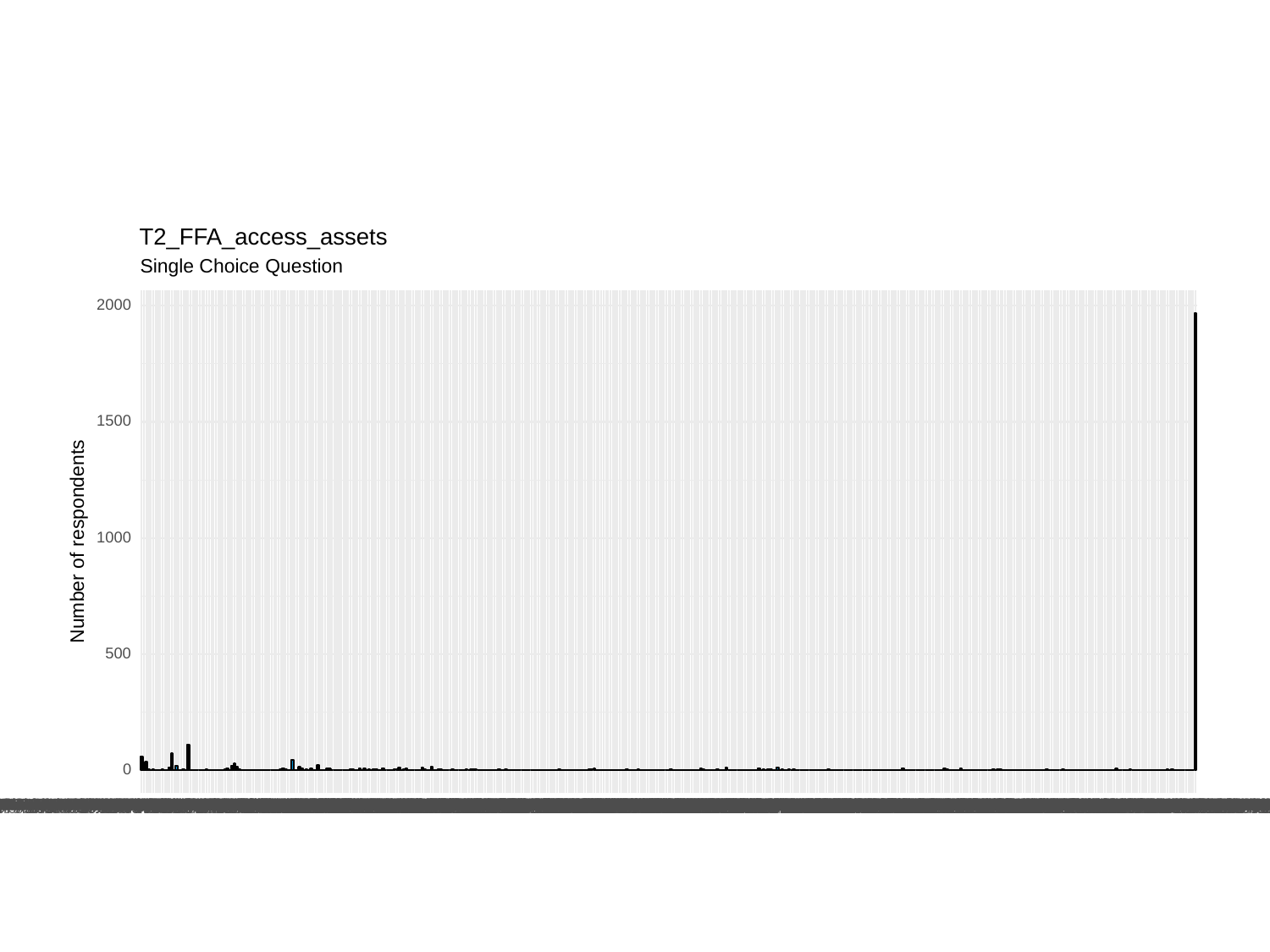

T2_FFA_access_assets
Single Choice Question

2000

1500

1000
Number of respondents

500

0

Rainwater harvesting Tree nursery establishment Tree planting Pegging and construction of marker ridges Hedgerow planting Compost  manure application Fishpond construction Fishpond management training Livestock management training Goat khola construction Distribution of chickens Demonstration plot Planting of fruit trees Degraded areas rehabilitated Trees planted (Agroforestry trees) Nursery establishment (Agroforestry trees) Upgrading of drainage systems Upgrading of canals Micro scheme establishment Community Access Roads
Rainwater harvesting Tree nursery establishment Tree planting Natural Forest generation Vertiver nurseries Hedgerow planting Compost/ khola making Compost  manure application Fishpond construction Fishpond management training Goat khola construction Demonstration plot Trees planted (Agroforestry trees) Nursery establishment (Agroforestry trees) Upgrading of drainage systems Upgrading of canals Micro scheme establishment Shallow wells protection Energy saving stoves Field days Swales Community Access Roads
Rainwater harvesting Tree nursery establishment Tree planting Natural Forest generation Pegging and construction of marker ridges Reclamation of gullies Vertiver nurseries Hedgerow planting Compost/ khola making Compost  manure application Goat khola construction Demonstration plot Degraded areas rehabilitated Trees planted (Agroforestry trees) Nursery establishment (Agroforestry trees) Field days Swales Community Access Roads Backyard gardens
Rainwater harvesting Tree nursery establishment Tree planting Natural Forest generation Pegging and construction of marker ridges Hedgerow planting Compost/ khola making Compost  manure application Beekeeping Livestock management training Feed conservation Goat khola construction Distribution of chickens Demonstration plot Planting of fruit trees Degraded areas rehabilitated Trees planted (Agroforestry trees) Nursery establishment (Agroforestry trees) Upgrading of drainage systems Upgrading of canals Micro scheme establishment Borehole rehabilitation Swales Community Access Roads Backyard gardens Deep trench
Rainwater harvesting Tree nursery establishment Vertiver nurseries Hedgerow planting Fishpond construction Rehabilitation of existing fish ponds Beekeeping Feed conservation Goat khola construction Trees planted (Agroforestry trees) Field days Swales Community Access Roads
Rainwater harvesting Tree nursery establishment Tree planting Natural Forest generation Pegging and construction of marker ridges Reclamation of gullies Vertiver nurseries Hedgerow planting Compost  manure application Livestock management training Feed conservation Goat khola construction Planting of fruit trees Degraded areas rehabilitated Trees planted (Agroforestry trees) Nursery establishment (Agroforestry trees) Field days Backyard gardens
Tree nursery establishment Tree planting Natural Forest generation Vertiver nurseries Compost/ khola making Compost  manure application Trees planted (Agroforestry trees) Nursery establishment (Agroforestry trees) Energy saving stoves Swales Community Access Roads Backyard gardens Deep trench
Tree nursery establishment Tree planting Natural Forest generation Compost/ khola making Trees planted (Agroforestry trees) Nursery establishment (Agroforestry trees) Swales Community Access Roads Backyard gardens Deep trench
Rainwater harvesting Tree nursery establishment Tree planting Pegging and construction of marker ridges Vertiver nurseries Hedgerow planting Compost  manure application Trees planted (Agroforestry trees) Nursery establishment (Agroforestry trees) Micro scheme establishment Field days Food budgeting Swales Community Access Roads Backyard gardens
Tree nursery establishment Pegging and construction of marker ridges Vertiver nurseries Feed conservation Nursery establishment (Agroforestry trees) Swales
Tree nursery establishment Pegging and construction of marker ridges Demonstration plot Nursery establishment (Agroforestry trees) Backyard gardens
Tree nursery establishment Tree planting Reclamation of gullies Compost/ khola making Compost  manure application Community Access Roads Backyard gardens Deep trench
Tree nursery establishment Tree planting Natural Forest generation Trees planted (Agroforestry trees) Nursery establishment (Agroforestry trees) Energy saving stoves Community Access Roads Backyard gardens
Tree nursery establishment Tree planting Reclamation of gullies Vertiver nurseries Feed conservation Demonstration plot
Tree nursery establishment Vertiver nurseries Compost/ khola making Swales Community Access Roads
Tree nursery establishment Tree planting Vertiver nurseries Hedgerow planting Swales Community Access Roads
Tree nursery establishment Tree planting Compost/ khola making Demonstration plot Community Access Roads
Tree nursery establishment Nursery establishment (Agroforestry trees) Swales Community Access Roads Backyard gardens
Tree nursery establishment Tree planting Compost/ khola making Compost  manure application Community Access Roads Backyard gardens Deep trench
Tree nursery establishment Vertiver nurseries Compost/ khola making Nursery establishment (Agroforestry trees) Swales
Tree nursery establishment Pegging and construction of marker ridges Nursery establishment (Agroforestry trees) Swales
Tree nursery establishment Nursery establishment (Agroforestry trees) Swales Community Access Roads
Tree nursery establishment Pegging and construction of marker ridges Nursery establishment (Agroforestry trees)
Tree nursery establishment Hedgerow planting Goat khola construction Demonstration plot Swales
Tree nursery establishment Hedgerow planting Compost/ khola making Swales Backyard gardens
Tree nursery establishment Tree planting Hedgerow planting Swales Community Access Roads
Tree nursery establishment Trees planted (Agroforestry trees) Swales Community Access Roads
Tree nursery establishment Pegging and construction of marker ridges Reclamation of gullies Compost/ khola making Compost  manure application Food processing, utilization and preservation Community Access Roads
Tree nursery establishment Swales Community Access Roads Backyard gardens
Compost/ khola making Compost  manure application Demonstration plot Field days Swales Backyard gardens
Rainwater harvesting Tree nursery establishment Tree planting Natural Forest generation Pegging and construction of marker ridges Reclamation of gullies Vertiver nurseries Hedgerow planting Compost  manure application Field days Food budgeting Swales Community Access Roads Backyard gardens
Tree nursery establishment Tree planting Vertiver nurseries Compost/ khola making Compost  manure application Swales Community Access Roads Backyard gardens
Tree nursery establishment Tree planting Compost/ khola making Compost  manure application Energy saving stoves Backyard gardens
Tree nursery establishment Pegging and construction of marker ridges Vertiver nurseries Swales
Tree planting Compost/ khola making Compost  manure application Energy saving stoves Community Access Roads
Tree nursery establishment Tree planting Natural Forest generation Compost/ khola making Energy saving stoves Swales Community Access Roads Backyard gardens
Rainwater harvesting Tree planting Hedgerow planting Community Access Roads Backyard gardens
Tree nursery establishment Tree planting Reclamation of gullies Community Access Roads Backyard gardens Deep trench
Tree nursery establishment Swales Community Access Roads
Tree nursery establishment Tree planting Natural Forest generation Community Access Roads Backyard gardens
Tree nursery establishment Tree planting San plat facilities San plat training Swales
Degraded areas rehabilitated Nursery establishment (Agroforestry trees) Swales
Tree nursery establishment Tree planting Energy saving stoves Community Access Roads Backyard gardens
Tree nursery establishment Tree planting Energy saving stoves Community Access Roads Backyard gardens Deep trench
Rainwater harvesting Tree nursery establishment Tree planting Vertiver nurseries Hedgerow planting Compost  manure application Trees planted (Agroforestry trees) Nursery establishment (Agroforestry trees) Micro scheme establishment Food budgeting Swales Community Access Roads
Tree nursery establishment Tree planting Swales Community Access Roads
Tree nursery establishment Compost/ khola making Upgrading of drainage systems Community Access Roads Backyard gardens Deep trench
Tree nursery establishment Community Access Roads
Tree planting Reclamation of gullies Trees planted (Agroforestry trees) Backyard gardens
Tree nursery establishment Tree planting Compost/ khola making Compost  manure application Swales Backyard gardens
Tree nursery establishment Trees planted (Agroforestry trees) Community Access Roads
Compost/ khola making Swales Community Access Roads Backyard gardens
Rainwater harvesting Tree nursery establishment Tree planting Vertiver nurseries Compost/ khola making
Rainwater harvesting Tree nursery establishment Swales
Tree nursery establishment Compost/ khola making Nursery establishment (Agroforestry trees) Community Access Roads Deep trench
Tree nursery establishment Tree planting Reclamation of gullies Community Access Roads Backyard gardens
Tree nursery establishment Compost/ khola making Goat khola construction Swales Community Access Roads Backyard gardens Deep trench
Tree nursery establishment Goat khola construction Community Access Roads Backyard gardens
Tree nursery establishment Tree planting Swales
Tree nursery establishment Compost/ khola making Demonstration plot Swales Community Access Roads Backyard gardens Deep trench
Upgrading of canals Micro scheme establishment
Swales Community Access Roads Backyard gardens
Compost/ khola making Community Access Roads Backyard gardens
Tree nursery establishment Compost  manure application Swales Community Access Roads Backyard gardens Deep trench
Vertiver nurseries Compost/ khola making Compost  manure application Swales Community Access Roads Backyard gardens Deep trench
Tree nursery establishment Vertiver nurseries Compost/ khola making Swales Community Access Roads Backyard gardens Deep trench
Nursery establishment (Agroforestry trees)
Micro scheme establishment Community Access Roads
Tree nursery establishment Micro scheme establishment Swales
Degraded areas rehabilitated Trees planted (Agroforestry trees)
Rainwater harvesting Tree nursery establishment Pegging and construction of marker ridges Compost/ khola making Compost  manure application Swales Community Access Roads
Tree nursery establishment Compost  manure application Community Access Roads Backyard gardens Deep trench
Tree nursery establishment Compost/ khola making Dietary diversity Community Access Roads Backyard gardens
Tree nursery establishment Tree planting Planting of fruit trees Community Access Roads
Goat khola construction Swales Backyard gardens
Tree nursery establishment Compost/ khola making Dietary diversity Community Access Roads Backyard gardens Deep trench
Community Access Roads Backyard gardens
Tree planting Goat khola construction Swales
Tree nursery establishment Tree planting Compost/ khola making Swales Community Access Roads Backyard gardens Deep trench
Tree nursery establishment Tree planting Vertiver nurseries Compost/ khola making Swales Community Access Roads Backyard gardens
Tree nursery establishment Tree planting Vertiver nurseries Compost/ khola making Demonstration plot Swales Community Access Roads Backyard gardens
Vertiver nurseries Swales Backyard gardens
Tree nursery establishment Compost/ khola making Compost  manure application Swales Community Access Roads Backyard gardens
Tree nursery establishment Shallow wells protection Community Access Roads Backyard gardens Deep trench
Tree nursery establishment Tree planting Community Access Roads Backyard gardens
Tree nursery establishment Reclamation of gullies Compost/ khola making Swales Community Access Roads Backyard gardens Deep trench
Tree nursery establishment Compost  manure application Swales Community Access Roads Backyard gardens
Trees planted (Agroforestry trees)
Tree nursery establishment Compost/ khola making Community Access Roads Backyard gardens Deep trench
Compost/ khola making Compost  manure application Swales Community Access Roads Backyard gardens Deep trench
Pegging and construction of marker ridges Reclamation of gullies Compost  manure application Fishpond construction Fishpond management training Swales Community Access Roads
Pegging and construction of marker ridges Reclamation of gullies Vertiver nurseries
Reclamation of gullies Nursery establishment (Agroforestry trees) Swales
Swales Community Access Roads
Tree nursery establishment Tree planting Swales Community Access Roads Backyard gardens
Tree nursery establishment Compost/ khola making Swales Community Access Roads Backyard gardens Deep trench
Tree nursery establishment Community Access Roads Backyard gardens
Tree nursery establishment Compost/ khola making Community Access Roads Backyard gardens
Tree planting Degraded areas rehabilitated Swales Deep trench
Tree planting Natural Forest generation Compost/ khola making Compost  manure application Nursery establishment (Agroforestry trees) Upgrading of drainage systems
Compost  manure application Fishpond management training Community Access Roads Backyard gardens
Tree planting Community Access Roads
Tree nursery establishment Tree planting Compost/ khola making Goat khola construction Swales Community Access Roads Backyard gardens
Tree nursery establishment Pegging and construction of marker ridges Reclamation of gullies Vertiver nurseries Swales Community Access Roads Backyard gardens
Tree nursery establishment Compost/ khola making Community Access Roads
Tree planting Swales
Rainwater harvesting Swales
Compost  manure application Swales Community Access Roads Backyard gardens
Vertiver nurseries Swales Community Access Roads Backyard gardens Deep trench
Compost/ khola making Energy saving stoves Community Access Roads Backyard gardens
Vertiver nurseries Compost/ khola making Swales Community Access Roads Backyard gardens Deep trench
Compost/ khola making Compost  manure application Energy saving stoves Community Access Roads Backyard gardens
Tree planting Natural Forest generation Compost/ khola making Swales Community Access Roads Backyard gardens
Tree nursery establishment Pegging and construction of marker ridges Compost/ khola making Compost  manure application Swales Community Access Roads
Tree nursery establishment Tree planting Vertiver nurseries Swales Community Access Roads Backyard gardens
Community Access Roads
Tree nursery establishment Pegging and construction of marker ridges Vertiver nurseries Trees planted (Agroforestry trees) Nursery establishment (Agroforestry trees) Energy saving stoves Food processing, utilization and preservation Community Access Roads Backyard gardens
Reclamation of gullies Swales Community Access Roads Backyard gardens
Natural Forest generation Vertiver nurseries Compost  manure application Demonstration plot Trees planted (Agroforestry trees) Upgrading of canals San plat facilities Swales Community Access Roads Backyard gardens
Tree nursery establishment Swales
Natural Forest generation Community Access Roads
Tree nursery establishment Compost  manure application Swales Backyard gardens Deep trench
Tree nursery establishment Compost  manure application Swales Community Access Roads
Pegging and construction of marker ridges Compost/ khola making Compost  manure application Upgrading of drainage systems
Tree nursery establishment Community Access Roads Backyard gardens Deep trench
Nursery establishment (Agroforestry trees) Community Access Roads
Nursery establishment (Agroforestry trees) Swales
Reclamation of gullies Community Access Roads
Compost  manure application Community Access Roads Backyard gardens
Compost  manure application San plat facilities Community Access Roads
Tree planting Community Access Roads Backyard gardens
Swales Community Access Roads Backyard gardens Deep trench
Tree nursery establishment Tree planting Swales Backyard gardens
Compost  manure application Swales Backyard gardens Deep trench
Tree planting Planting of fruit trees
Tree nursery establishment Tree planting Compost/ khola making Swales Community Access Roads Backyard gardens
Vertiver nurseries Swales Community Access Roads Backyard gardens
Tree planting Swales Deep trench
Pegging and construction of marker ridges Compost/ khola making Compost  manure application Degraded areas rehabilitated
Compost/ khola making Compost  manure application Goat khola construction Backyard gardens
Tree nursery establishment Compost/ khola making Backyard gardens
Tree planting Compost/ khola making
Tree nursery establishment Pegging and construction of marker ridges Reclamation of gullies Compost/ khola making Compost  manure application Swales
Tree nursery establishment Trees planted (Agroforestry trees) Nursery establishment (Agroforestry trees) Upgrading of canals Swales Community Access Roads Backyard gardens
Tree nursery establishment Goat khola construction Swales Community Access Roads Deep trench
Compost/ khola making Community Access Roads
Community Access Roads Backyard gardens Deep trench
Tree nursery establishment Pegging and construction of marker ridges Reclamation of gullies Swales Community Access Roads
Energy saving stoves Swales
Tree nursery establishment Reclamation of gullies Food budgeting Backyard gardens Deep trench
Tree nursery establishment Vertiver nurseries Compost  manure application Swales Community Access Roads Backyard gardens
Tree nursery establishment Tree planting Compost/ khola making
Tree nursery establishment Tree planting Swales Community Access Roads Deep trench
Tree nursery establishment Energy saving stoves Community Access Roads
Tree nursery establishment Vertiver nurseries Compost/ khola making Swales Backyard gardens Deep trench
Tree nursery establishment Compost/ khola making San plat facilities Backyard gardens Deep trench
Compost/ khola making Compost  manure application Food budgeting Backyard gardens
Planting of fruit trees
Upgrading of drainage systems Swales
Vertiver nurseries Compost/ khola making Swales Backyard gardens
Tree planting Compost/ khola making Swales Community Access Roads Backyard gardens Deep trench
Tree nursery establishment Compost/ khola making Community Access Roads Deep trench
Tree nursery establishment Compost  manure application Backyard gardens Deep trench
Tree nursery establishment Compost/ khola making Backyard gardens Deep trench
Compost  manure application Backyard gardens
Pegging and construction of marker ridges Compost  manure application Degraded areas rehabilitated
Compost/ khola making Beekeeping
Tree nursery establishment Reclamation of gullies Swales Backyard gardens Deep trench
Tree nursery establishment Compost/ khola making Swales Community Access Roads Backyard gardens
Tree nursery establishment Compost/ khola making Compost  manure application Nursery establishment (Agroforestry trees) Community Access Roads Backyard gardens
Vertiver nurseries Compost/ khola making Backyard gardens
Upgrading of canals Community Access Roads Backyard gardens
Vertiver nurseries Compost/ khola making Community Access Roads Backyard gardens Deep trench
Tree nursery establishment Vertiver nurseries Compost/ khola making Swales Community Access Roads Backyard gardens
Vertiver nurseries Compost/ khola making Fishpond construction Swales Community Access Roads Backyard gardens
Rainwater harvesting Compost/ khola making Goat khola construction Swales Community Access Roads Backyard gardens
Reclamation of gullies Vertiver nurseries Compost/ khola making Swales Community Access Roads Backyard gardens
Compost/ khola making Compost  manure application Feed conservation Backyard gardens
Reclamation of gullies Compost  manure application Degraded areas rehabilitated Nursery establishment (Agroforestry trees) San plat facilities Swales Community Access Roads
Compost/ khola making
Tree nursery establishment Vertiver nurseries Compost/ khola making Swales Backyard gardens
Pegging and construction of marker ridges Compost/ khola making Swales Community Access Roads
Tree nursery establishment Pegging and construction of marker ridges Compost/ khola making Compost  manure application Swales
Compost  manure application Swales Backyard gardens
Compost/ khola making Swales Backyard gardens
Rainwater harvesting Tree nursery establishment Goat khola construction Trees planted (Agroforestry trees) Backyard gardens
Compost  manure application Community Access Roads
Rainwater harvesting Tree nursery establishment Vertiver nurseries Nursery establishment (Agroforestry trees) Backyard gardens
Tree nursery establishment Upgrading of canals
Tree nursery establishment Compost/ khola making Compost  manure application Demonstration plot Swales Community Access Roads Backyard gardens
Rainwater harvesting Tree planting Compost/ khola making Swales Community Access Roads Backyard gardens
Pegging and construction of marker ridges Compost/ khola making Compost  manure application
Tree nursery establishment Community Access Roads Deep trench
Pegging and construction of marker ridges Reclamation of gullies Swales Community Access Roads
Compost/ khola making Backyard gardens
Tree nursery establishment Tree planting Natural Forest generation Hedgerow planting Compost/ khola making Compost  manure application Demonstration plot Swales Backyard gardens
Tree nursery establishment Compost/ khola making Compost  manure application Swales Community Access Roads
Tree nursery establishment Pegging and construction of marker ridges Vertiver nurseries Trees planted (Agroforestry trees) Nursery establishment (Agroforestry trees) Energy saving stoves Swales Community Access Roads
Compost  manure application Food budgeting Backyard gardens
Compost/ khola making Compost  manure application Swales Community Access Roads Backyard gardens
Tree nursery establishment Tree planting Degraded areas rehabilitated Trees planted (Agroforestry trees) Nursery establishment (Agroforestry trees) Community Access Roads Backyard gardens
Pegging and construction of marker ridges Vertiver nurseries Community Access Roads
Compost/ khola making Community Access Roads Backyard gardens Deep trench
Compost/ khola making Nursery establishment (Agroforestry trees) Backyard gardens
Tree planting Compost/ khola making Swales Community Access Roads Backyard gardens
Compost/ khola making Compost  manure application Backyard gardens
Tree nursery establishment Compost/ khola making Compost  manure application Demonstration plot Community Access Roads Backyard gardens
Compost  manure application Nursery establishment (Agroforestry trees) Energy saving stoves Backyard gardens
Reclamation of gullies San plat facilities Swales Backyard gardens
Pegging and construction of marker ridges Compost  manure application Swales
Tree nursery establishment Compost/ khola making Swales Backyard gardens
Tree nursery establishment San plat facilities Backyard gardens
Compost  manure application San plat facilities Backyard gardens
Tree nursery establishment Pegging and construction of marker ridges Vertiver nurseries Trees planted (Agroforestry trees) Nursery establishment (Agroforestry trees) Community Access Roads Backyard gardens
Compost/ khola making Trees planted (Agroforestry trees) Swales Community Access Roads Backyard gardens Deep trench
Tree planting Vertiver nurseries Compost/ khola making Swales Community Access Roads Backyard gardens Deep trench
Tree nursery establishment Pegging and construction of marker ridges Compost/ khola making Trees planted (Agroforestry trees) Nursery establishment (Agroforestry trees) Swales Community Access Roads
Compost  manure application Trees planted (Agroforestry trees) Nursery establishment (Agroforestry trees) San plat facilities Community Access Roads
Tree nursery establishment Pegging and construction of marker ridges Goat khola construction Trees planted (Agroforestry trees) Nursery establishment (Agroforestry trees) Swales Community Access Roads
Tree nursery establishment Planting of fruit trees Swales Community Access Roads
Pegging and construction of marker ridges Compost/ khola making Compost  manure application Swales
Tree nursery establishment Reclamation of gullies Vertiver nurseries San plat training Community Access Roads Backyard gardens
Tree nursery establishment Reclamation of gullies Swales
Pegging and construction of marker ridges Swales Community Access Roads
Rainwater harvesting Energy saving stoves Swales Community Access Roads Backyard gardens
Pegging and construction of marker ridges Compost  manure application
Tree nursery establishment Pegging and construction of marker ridges Vertiver nurseries
Compost/ khola making Compost  manure application
Compost/ khola making Compost  manure application Upgrading of canals Swales Community Access Roads
Tree nursery establishment Compost/ khola making Nursery establishment (Agroforestry trees) Community Access Roads
Tree nursery establishment Vertiver nurseries Compost  manure application Demonstration plot Swales Community Access Roads
Compost/ khola making Fishpond construction Community Access Roads Backyard gardens
Tree nursery establishment Swales Backyard gardens
Tree nursery establishment Pegging and construction of marker ridges Hedgerow planting Livestock management training Demonstration plot Backyard gardens
Compost/ khola making Compost  manure application Trees planted (Agroforestry trees) Energy saving stoves Community Access Roads Backyard gardens
Rainwater harvesting Tree nursery establishment Tree planting Pegging and construction of marker ridges Compost  manure application Demonstration plot Community Access Roads
Compost/ khola making Compost  manure application Energy saving stoves Swales Backyard gardens Deep trench
Tree nursery establishment Compost/ khola making Compost  manure application Energy saving stoves Backyard gardens Deep trench
Rainwater harvesting Tree planting Swales Community Access Roads Backyard gardens
Compost/ khola making Community Access Roads Deep trench
Tree nursery establishment Compost  manure application Nursery establishment (Agroforestry trees) Community Access Roads
Tree nursery establishment Vertiver nurseries Trees planted (Agroforestry trees) Nursery establishment (Agroforestry trees) Energy saving stoves Swales Community Access Roads Backyard gardens
Reclamation of gullies Vertiver nurseries Compost  manure application San plat facilities Swales Community Access Roads Backyard gardens
Tree nursery establishment Reclamation of gullies Compost  manure application Nursery establishment (Agroforestry trees)
Tree planting Swales Community Access Roads Backyard gardens
Tree nursery establishment Compost/ khola making Compost  manure application Community Access Roads Backyard gardens
Reclamation of gullies Compost/ khola making Compost  manure application Community Access Roads
Tree nursery establishment Compost/ khola making Swales Community Access Roads
Tree planting Swales Backyard gardens
Tree nursery establishment Tree planting Natural Forest generation Hedgerow planting Compost  manure application Demonstration plot Backyard gardens
Tree nursery establishment Tree planting Natural Forest generation Nursery establishment (Agroforestry trees) Field days Community Access Roads Backyard gardens
Tree nursery establishment Vertiver nurseries Compost  manure application Trees planted (Agroforestry trees) Nursery establishment (Agroforestry trees) Swales Community Access Roads Backyard gardens
Vertiver nurseries Compost/ khola making Swales Community Access Roads Backyard gardens
Compost/ khola making Compost  manure application Energy saving stoves Swales Community Access Roads Backyard gardens
Compost  manure application Food budgeting
Compost/ khola making Trees planted (Agroforestry trees) Nursery establishment (Agroforestry trees) Community Access Roads
Vertiver nurseries Compost  manure application San plat facilities Community Access Roads Backyard gardens
Pegging and construction of marker ridges
Rainwater harvesting Swales Community Access Roads Backyard gardens
Compost/ khola making Compost  manure application Swales Backyard gardens
Tree nursery establishment Compost/ khola making Compost  manure application Swales
Tree nursery establishment Compost/ khola making Energy saving stoves Community Access Roads Backyard gardens
Tree nursery establishment Pegging and construction of marker ridges Trees planted (Agroforestry trees) Nursery establishment (Agroforestry trees) Swales Community Access Roads
Tree nursery establishment Reclamation of gullies Nursery establishment (Agroforestry trees) Upgrading of drainage systems Borehole rehabilitation Swales Community Access Roads Backyard gardens
Tree planting Compost/ khola making Backyard gardens
Tree planting Compost/ khola making Swales Deep trench
Reclamation of gullies Swales
Tree nursery establishment Trees planted (Agroforestry trees) Backyard gardens
Tree nursery establishment Compost  manure application Demonstration plot Swales Backyard gardens
Tree nursery establishment Vertiver nurseries Trees planted (Agroforestry trees) Nursery establishment (Agroforestry trees) Energy saving stoves Swales Community Access Roads
Tree nursery establishment Rehabilitation of existing fish ponds Swales Community Access Roads
Tree nursery establishment Nursery establishment (Agroforestry trees) Community Access Roads
Rainwater harvesting Tree nursery establishment Vertiver nurseries Fishpond construction Swales Community Access Roads
Rainwater harvesting Tree nursery establishment Tree planting Pegging and construction of marker ridges Demonstration plot Swales Community Access Roads
Tree nursery establishment Vertiver nurseries Hedgerow planting Compost  manure application Nursery establishment (Agroforestry trees) Swales Community Access Roads Backyard gardens
Tree nursery establishment Compost  manure application Community Access Roads
Pegging and construction of marker ridges Energy saving stoves Swales Deep trench
Tree nursery establishment Swales Deep trench
Trees planted (Agroforestry trees) Swales Backyard gardens
Vertiver nurseries Compost  manure application San plat facilities Swales Community Access Roads Backyard gardens
Tree nursery establishment Compost  manure application Nursery establishment (Agroforestry trees) Upgrading of drainage systems Swales Community Access Roads Backyard gardens
Energy saving stoves Community Access Roads Backyard gardens
Nursery establishment (Agroforestry trees) Upgrading of canals Community Access Roads
Tree nursery establishment Pegging and construction of marker ridges Trees planted (Agroforestry trees) Nursery establishment (Agroforestry trees) Community Access Roads
Compost/ khola making Compost  manure application Energy saving stoves Backyard gardens Deep trench
Compost  manure application Energy saving stoves Backyard gardens
Tree planting Pegging and construction of marker ridges Swales Deep trench
Tree nursery establishment Vertiver nurseries Trees planted (Agroforestry trees) Nursery establishment (Agroforestry trees) Community Access Roads Backyard gardens
Compost/ khola making Trees planted (Agroforestry trees) Energy saving stoves Community Access Roads Backyard gardens
Tree nursery establishment Energy saving stoves Swales Backyard gardens
Tree nursery establishment Tree planting Hedgerow planting Compost  manure application Community Access Roads Backyard gardens
Tree nursery establishment Tree planting Pegging and construction of marker ridges Community Access Roads Backyard gardens
Tree nursery establishment Compost  manure application Swales Backyard gardens
Tree nursery establishment Demonstration plot Swales Community Access Roads Backyard gardens
Tree nursery establishment Vertiver nurseries Compost  manure application Nursery establishment (Agroforestry trees) Swales Community Access Roads Backyard gardens
Compost/ khola making Compost  manure application Energy saving stoves Backyard gardens
Tree nursery establishment Compost/ khola making Energy saving stoves Backyard gardens
Tree nursery establishment Tree planting Natural Forest generation Swales Community Access Roads Backyard gardens
Compost/ khola making Compost  manure application Community Access Roads
Rainwater harvesting Tree nursery establishment Tree planting Pegging and construction of marker ridges Swales Community Access Roads
Tree nursery establishment Tree planting Reclamation of gullies Vertiver nurseries Compost  manure application Community Access Roads
Compost/ khola making Swales
Tree nursery establishment Natural Forest generation Swales Backyard gardens
Tree nursery establishment Demonstration plot Community Access Roads Backyard gardens
Tree nursery establishment Reclamation of gullies Nursery establishment (Agroforestry trees) Borehole rehabilitation Swales Community Access Roads Backyard gardens
Compost/ khola making Energy saving stoves
Tree nursery establishment Natural Forest generation Compost/ khola making Swales
Tree nursery establishment Demonstration plot Community Access Roads
Tree nursery establishment Pegging and construction of marker ridges Nursery establishment (Agroforestry trees) Swales Community Access Roads
Energy saving stoves Swales Community Access Roads Backyard gardens Deep trench
Tree nursery establishment Compost  manure application Swales
Compost  manure application San plat facilities Community Access Roads Backyard gardens
Compost  manure application Energy saving stoves
Natural Forest generation Swales Community Access Roads Backyard gardens
Tree nursery establishment Compost  manure application
Tree nursery establishment Reclamation of gullies Vertiver nurseries Nursery establishment (Agroforestry trees) Swales Community Access Roads Backyard gardens
Vertiver nurseries Degraded areas rehabilitated Community Access Roads Backyard gardens
Tree nursery establishment Nursery establishment (Agroforestry trees) Swales Backyard gardens
Tree nursery establishment Tree planting Pegging and construction of marker ridges Community Access Roads
Energy saving stoves Community Access Roads
Tree nursery establishment Tree planting Upgrading of drainage systems Upgrading of canals Micro scheme establishment
Rainwater harvesting Compost  manure application Goat khola construction Upgrading of canals
Reclamation of gullies Vertiver nurseries Swales Community Access Roads Backyard gardens
Tree nursery establishment Tree planting Swales Deep trench
San plat facilities San plat training Energy saving stoves Community Access Roads Backyard gardens
Pegging and construction of marker ridges Trees planted (Agroforestry trees) Nursery establishment (Agroforestry trees)
Tree planting Swales Community Access Roads
Upgrading of canals Community Access Roads
Tree nursery establishment Natural Forest generation Pegging and construction of marker ridges Nursery establishment (Agroforestry trees) Swales
Natural Forest generation Reclamation of gullies Swales Community Access Roads
Compost/ khola making Compost  manure application Community Access Roads Backyard gardens
Pegging and construction of marker ridges Swales
Tree nursery establishment Trees planted (Agroforestry trees) Nursery establishment (Agroforestry trees) Swales Community Access Roads
Tree nursery establishment Natural Forest generation Trees planted (Agroforestry trees) Nursery establishment (Agroforestry trees)
Tree nursery establishment Tree planting Compost/ khola making Upgrading of canals Micro scheme establishment Community Access Roads Backyard gardens
Tree nursery establishment Nursery establishment (Agroforestry trees) Upgrading of drainage systems Community Access Roads
Tree planting Compost/ khola making Compost  manure application Community Access Roads
Rainwater harvesting Tree nursery establishment Tree planting Demonstration plot Swales Community Access Roads
Energy saving stoves Swales Deep trench
Micro scheme establishment San plat training Energy saving stoves Backyard gardens
Tree nursery establishment Compost  manure application Nursery establishment (Agroforestry trees) Community Access Roads Backyard gardens
Pegging and construction of marker ridges Trees planted (Agroforestry trees) Micro scheme establishment
Planting of fruit trees Trees planted (Agroforestry trees) Nursery establishment (Agroforestry trees) Swales
Tree nursery establishment Tree planting Hedgerow planting Compost  manure application
Tree nursery establishment Reclamation of gullies Nursery establishment (Agroforestry trees) Swales Community Access Roads Backyard gardens
Demonstration plot Planting of fruit trees Trees planted (Agroforestry trees) Nursery establishment (Agroforestry trees)
Rainwater harvesting Swales Community Access Roads
Vertiver nurseries Energy saving stoves Swales Backyard gardens
Trees planted (Agroforestry trees) Energy saving stoves Community Access Roads
Compost/ khola making San plat facilities Community Access Roads
Vertiver nurseries Fishpond construction Swales Community Access Roads
San plat facilities Energy saving stoves Community Access Roads
Trees planted (Agroforestry trees) Nursery establishment (Agroforestry trees) Backyard gardens
Compost  manure application Trees planted (Agroforestry trees) Upgrading of canals Energy saving stoves Community Access Roads
San plat facilities San plat training Energy saving stoves Backyard gardens
Tree nursery establishment Vertiver nurseries Swales Backyard gardens
Planting of fruit trees Deep trench
Tree nursery establishment Pegging and construction of marker ridges Community Access Roads
Pegging and construction of marker ridges Swales Backyard gardens Deep trench
Goat khola construction Demonstration plot Backyard gardens
Tree planting Planting of fruit trees Trees planted (Agroforestry trees)
Pegging and construction of marker ridges Micro scheme establishment Backyard gardens
Swales Backyard gardens
Tree nursery establishment Tree planting Compost/ khola making Upgrading of canals Community Access Roads Backyard gardens
San plat facilities Energy saving stoves Backyard gardens
Tree nursery establishment Vertiver nurseries Upgrading of canals Energy saving stoves Community Access Roads Backyard gardens
Nursery establishment (Agroforestry trees) Energy saving stoves Community Access Roads
Demonstration plot Nursery establishment (Agroforestry trees) Community Access Roads
Natural Forest generation Nursery establishment (Agroforestry trees) Swales Community Access Roads
San plat facilities San plat training Backyard gardens
Trees planted (Agroforestry trees) Nursery establishment (Agroforestry trees)
Pegging and construction of marker ridges Micro scheme establishment
Pegging and construction of marker ridges Swales Deep trench
Tree nursery establishment Nursery establishment (Agroforestry trees) Backyard gardens
Tree nursery establishment Natural Forest generation Nursery establishment (Agroforestry trees)
Tree nursery establishment Nursery establishment (Agroforestry trees)
Tree nursery establishment Trees planted (Agroforestry trees) Swales Community Access Roads Backyard gardens
Tree nursery establishment Tree planting Micro scheme establishment Community Access Roads Backyard gardens
Demonstration plot Community Access Roads
Tree nursery establishment Pegging and construction of marker ridges Reclamation of gullies Compost/ khola making
Demonstration plot Planting of fruit trees Trees planted (Agroforestry trees)
Micro scheme establishment Swales Backyard gardens
Upgrading of drainage systems San plat training Shallow wells protection Swales Community Access Roads
Pegging and construction of marker ridges Backyard gardens
Tree nursery establishment Tree planting Community Access Roads
Compost  manure application Trees planted (Agroforestry trees) Community Access Roads
Nursery establishment (Agroforestry trees) Swales Backyard gardens
Distribution of chickens Nursery establishment (Agroforestry trees)
Pegging and construction of marker ridges Vertiver nurseries Community Access Roads Backyard gardens
Demonstration plot Swales Backyard gardens
Nursery establishment (Agroforestry trees) Backyard gardens
Upgrading of drainage systems Community Access Roads
Tree planting Nursery establishment (Agroforestry trees) Upgrading of canals
Tree nursery establishment Upgrading of canals Community Access Roads Backyard gardens
Tree nursery establishment Vertiver nurseries Community Access Roads
Planting of fruit trees Trees planted (Agroforestry trees)
Tree planting Nursery establishment (Agroforestry trees)
Compost/ khola making Compost  manure application Swales Community Access Roads
Trees planted (Agroforestry trees) Backyard gardens
Vertiver nurseries Community Access Roads Backyard gardens
Degraded areas rehabilitated Swales
Tree planting Compost/ khola making Compost  manure application Swales
Tree nursery establishment Reclamation of gullies Backyard gardens
Upgrading of canals Swales
Tree planting Vertiver nurseries Community Access Roads
Tree planting Upgrading of drainage systems
Tree nursery establishment Pegging and construction of marker ridges
Tree planting Trees planted (Agroforestry trees)
San plat facilities Community Access Roads Backyard gardens
Energy saving stoves Swales Community Access Roads
Reclamation of gullies Community Access Roads Backyard gardens
Fishpond construction Community Access Roads Deep trench
Vertiver nurseries Community Access Roads
Upgrading of canals Deep trench
Swales Backyard gardens Deep trench
Reclamation of gullies Backyard gardens
Tree nursery establishment Degraded areas rehabilitated
Tree nursery establishment Tree planting Energy saving stoves Backyard gardens
Tree nursery establishment Tree planting Natural Forest generation
Degraded areas rehabilitated
Tree nursery establishment
Tree nursery establishment Tree planting
Field days
Compost  manure application
Tree planting Deep trench
Swales Deep trench
Tree planting
Energy saving stoves
Backyard gardens
Rainwater harvesting
Backyard gardens Deep trench
Beekeeping
Tree planting Backyard gardens Deep trench
Compost  manure application Deep trench
Natural Forest generation
Vertiver nurseries Backyard gardens
Energy saving stoves Backyard gardens
Tree planting Vertiver nurseries
Tree nursery establishment Backyard gardens
San plat facilities
Tree nursery establishment Energy saving stoves Backyard gardens
Compost  manure application Swales
Tree nursery establishment Tree planting Backyard gardens Deep trench
Rainwater harvesting Tree nursery establishment Tree planting Demonstration plot
Micro scheme establishment Backyard gardens
Degraded areas rehabilitated Micro scheme establishment
Tree nursery establishment Vertiver nurseries
Tree nursery establishment Backyard gardens Deep trench
Tree planting Natural Forest generation Deep trench
Vertiver nurseries Energy saving stoves
Deep trench
Micro scheme establishment Swales
Swales
Vertiver nurseries
NA